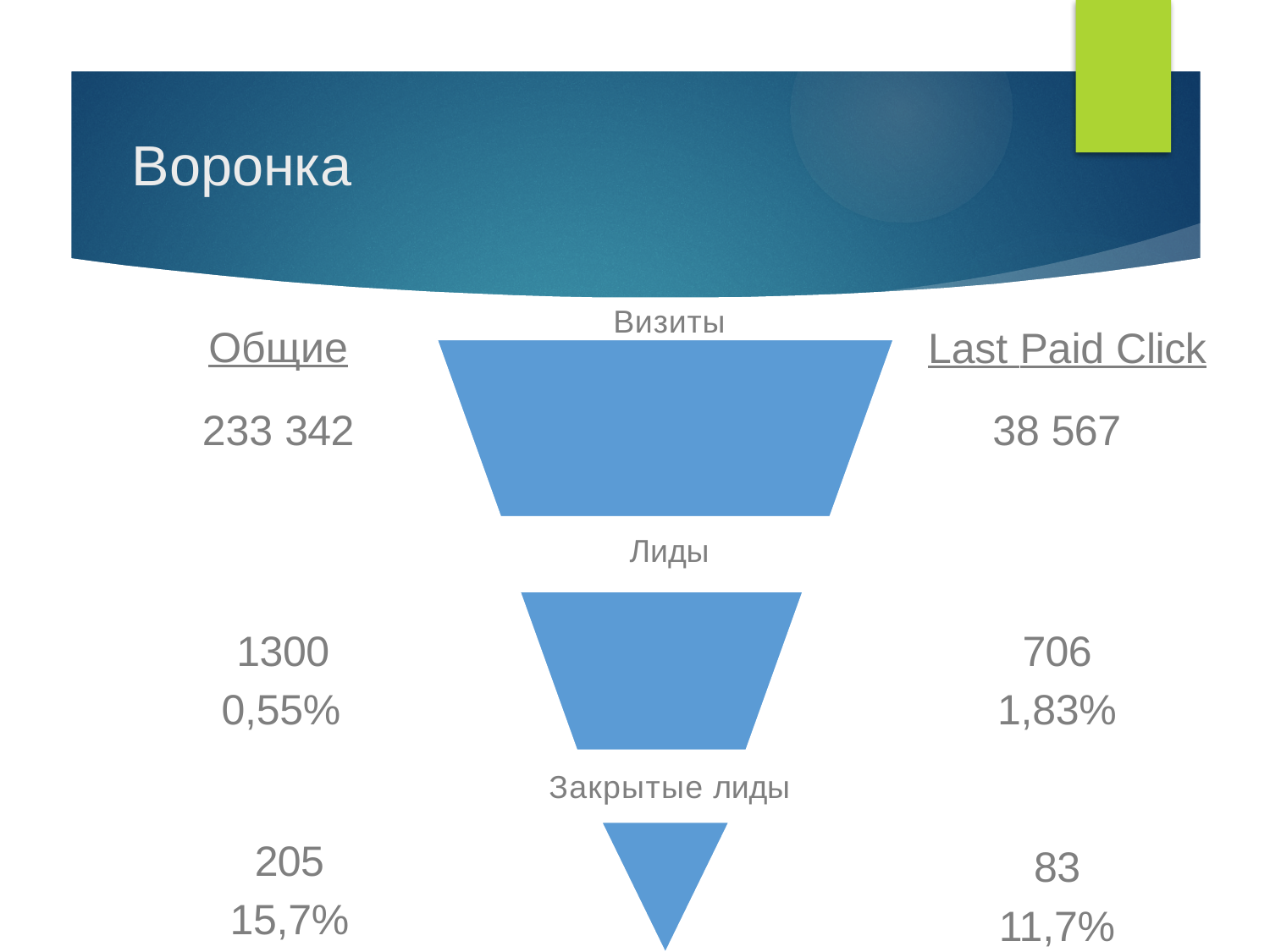

# Воронка
Визиты
Общие
Last Paid Click

233 342
38 567
Лиды
706
1,83%
1300
0,55%
Закрытые лиды
205
15,7%
83
11,7%